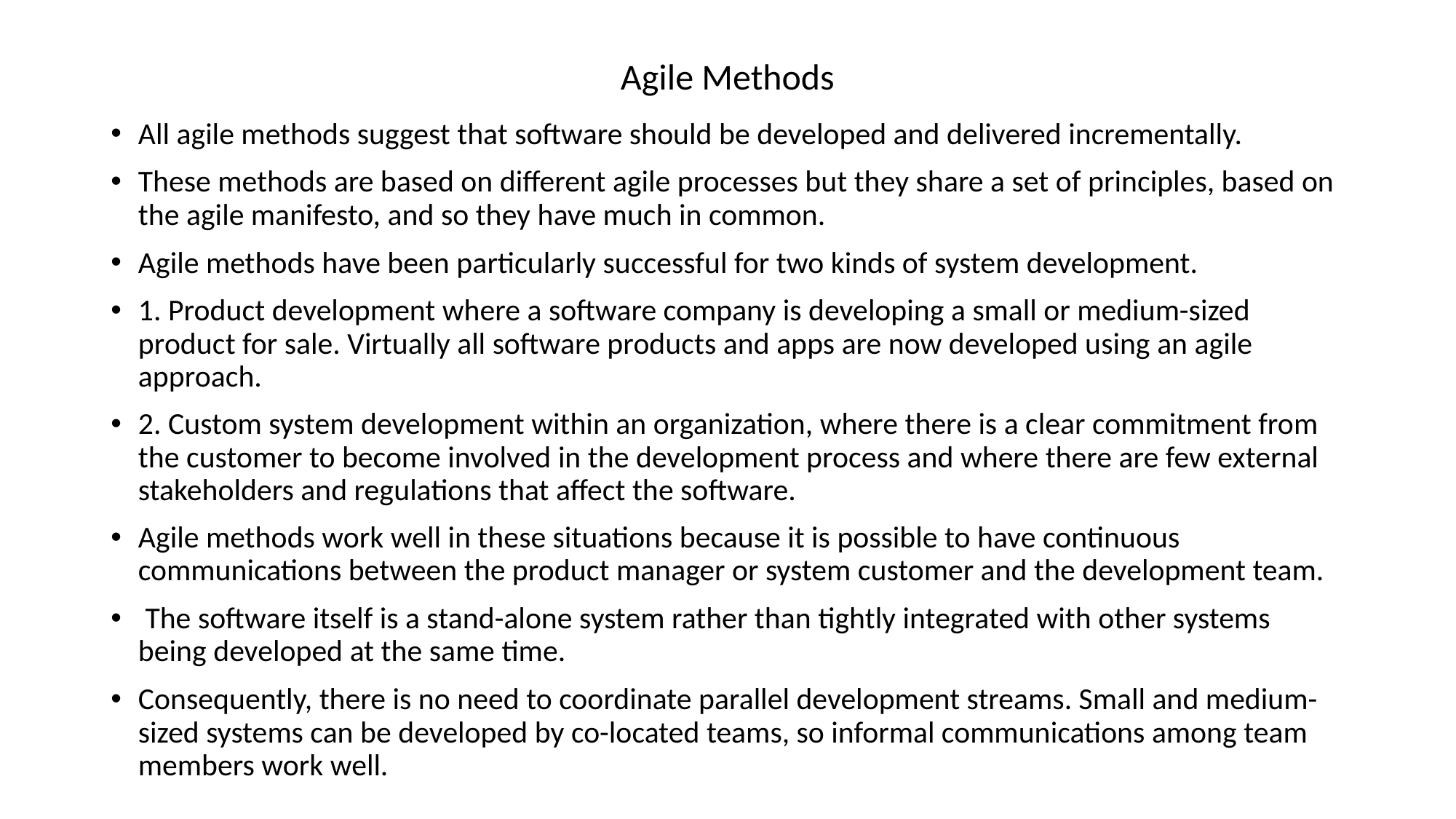

# Agile Methods
All agile methods suggest that software should be developed and delivered incrementally.
These methods are based on different agile processes but they share a set of principles, based on the agile manifesto, and so they have much in common.
Agile methods have been particularly successful for two kinds of system development.
1. Product development where a software company is developing a small or medium-sized product for sale. Virtually all software products and apps are now developed using an agile approach.
2. Custom system development within an organization, where there is a clear commitment from the customer to become involved in the development process and where there are few external stakeholders and regulations that affect the software.
Agile methods work well in these situations because it is possible to have continuous communications between the product manager or system customer and the development team.
 The software itself is a stand-alone system rather than tightly integrated with other systems being developed at the same time.
Consequently, there is no need to coordinate parallel development streams. Small and medium-sized systems can be developed by co-located teams, so informal communications among team members work well.